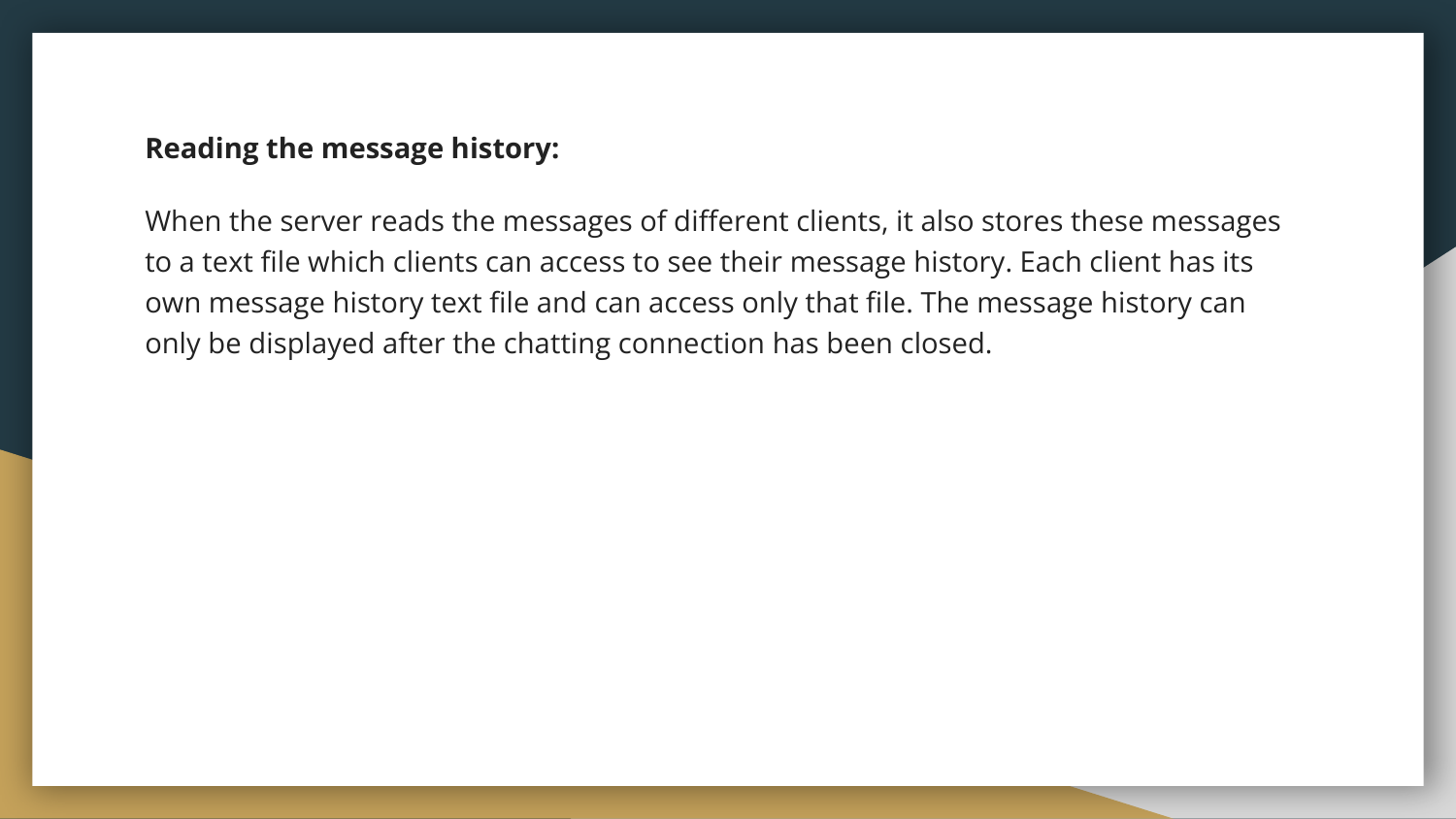

Reading the message history:
When the server reads the messages of different clients, it also stores these messages to a text file which clients can access to see their message history. Each client has its own message history text file and can access only that file. The message history can only be displayed after the chatting connection has been closed.